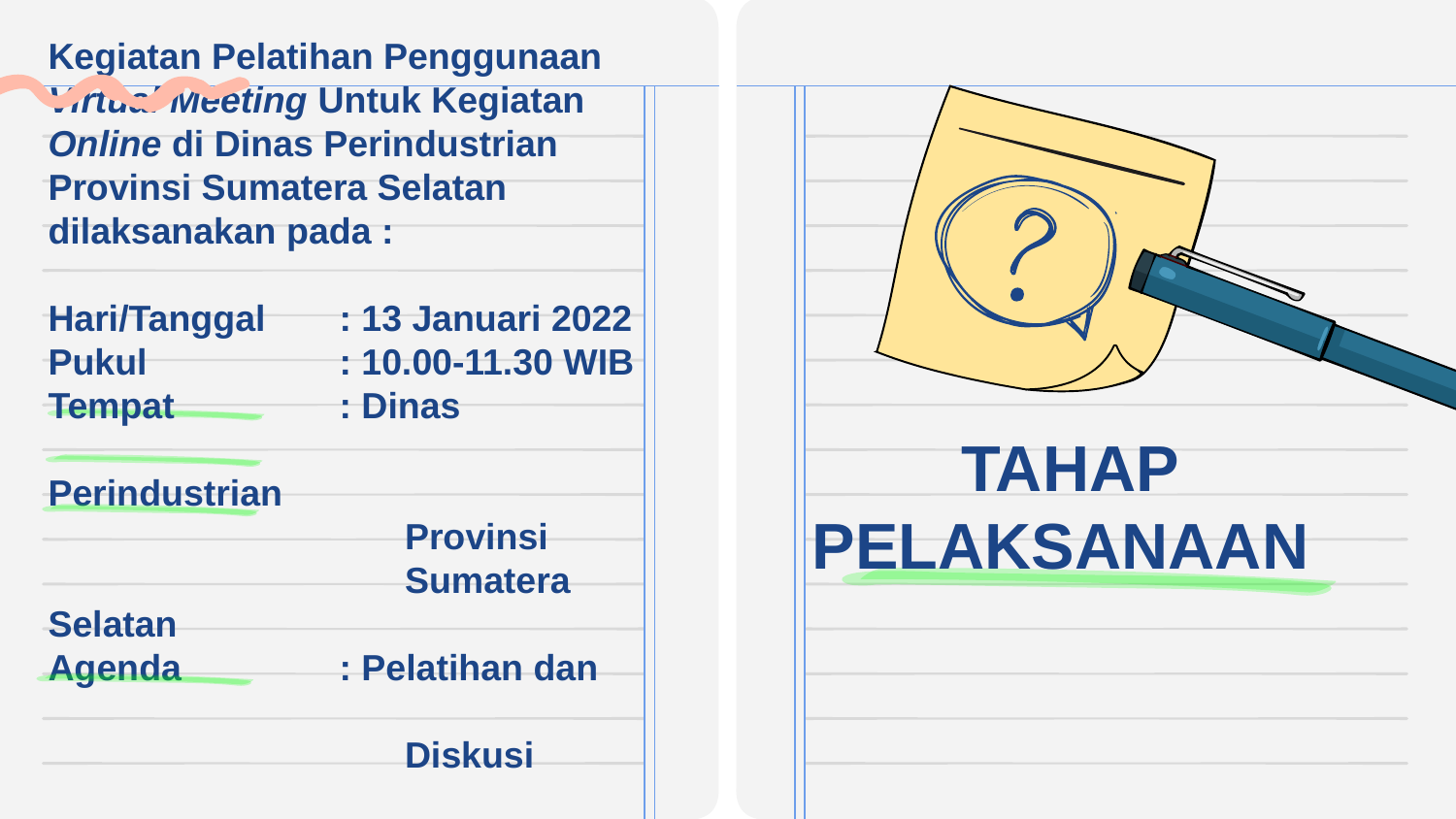

# Kegiatan Pelatihan Penggunaan Virtual Meeting Untuk Kegiatan Online di Dinas Perindustrian Provinsi Sumatera Selatan dilaksanakan pada : Hari/Tanggal	: 13 Januari 2022 Pukul		: 10.00-11.30 WIB Tempat		: Dinas Perindustrian Provinsi Sumatera Selatan Agenda		: Pelatihan dan Diskusi

TAHAP PELAKSANAAN